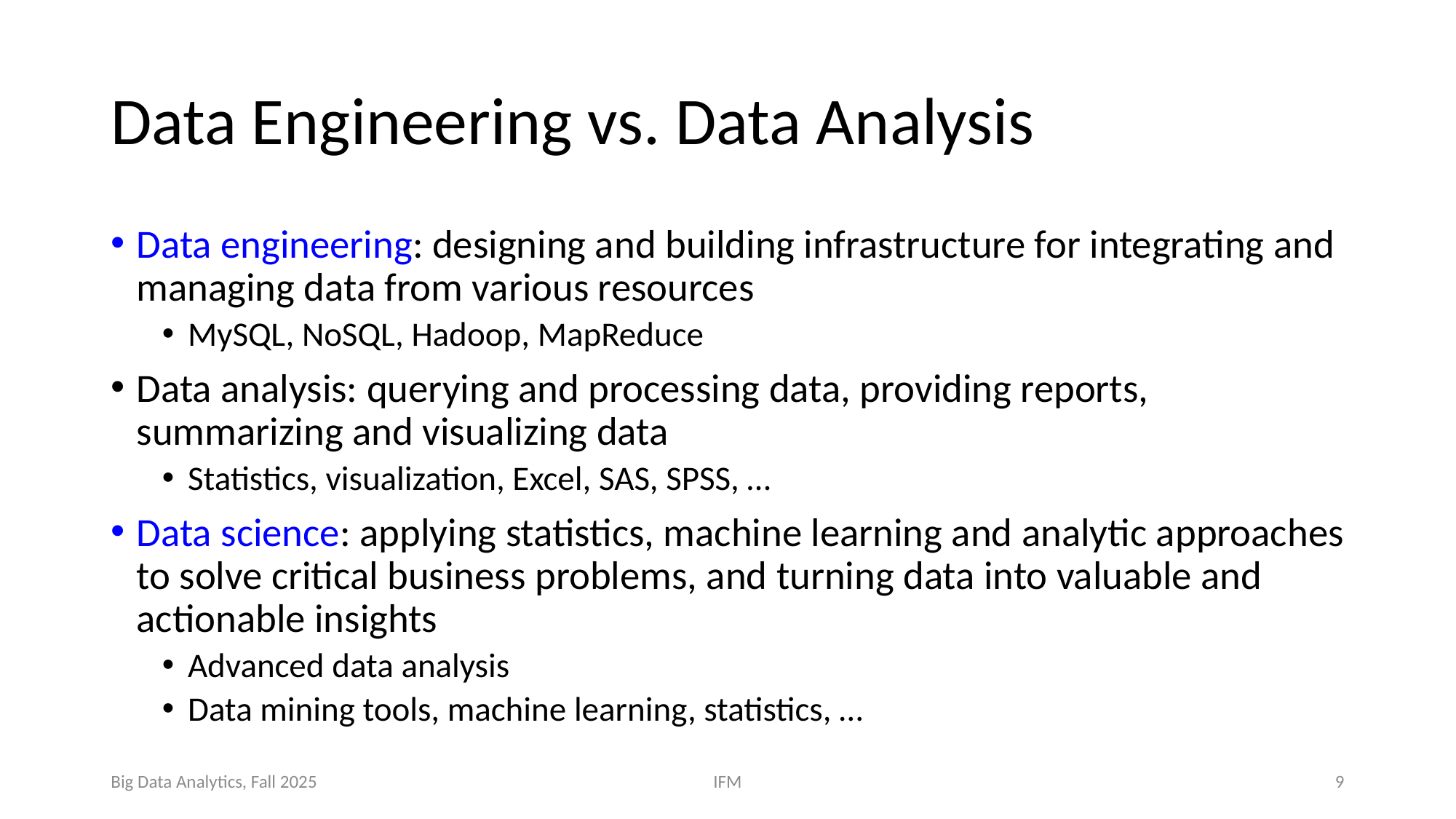

# Data Engineering vs. Data Analysis
Data engineering: designing and building infrastructure for integrating and managing data from various resources
MySQL, NoSQL, Hadoop, MapReduce
Data analysis: querying and processing data, providing reports, summarizing and visualizing data
Statistics, visualization, Excel, SAS, SPSS, …
Data science: applying statistics, machine learning and analytic approaches to solve critical business problems, and turning data into valuable and actionable insights
Advanced data analysis
Data mining tools, machine learning, statistics, …
Big Data Analytics, Fall 2025
IFM
9